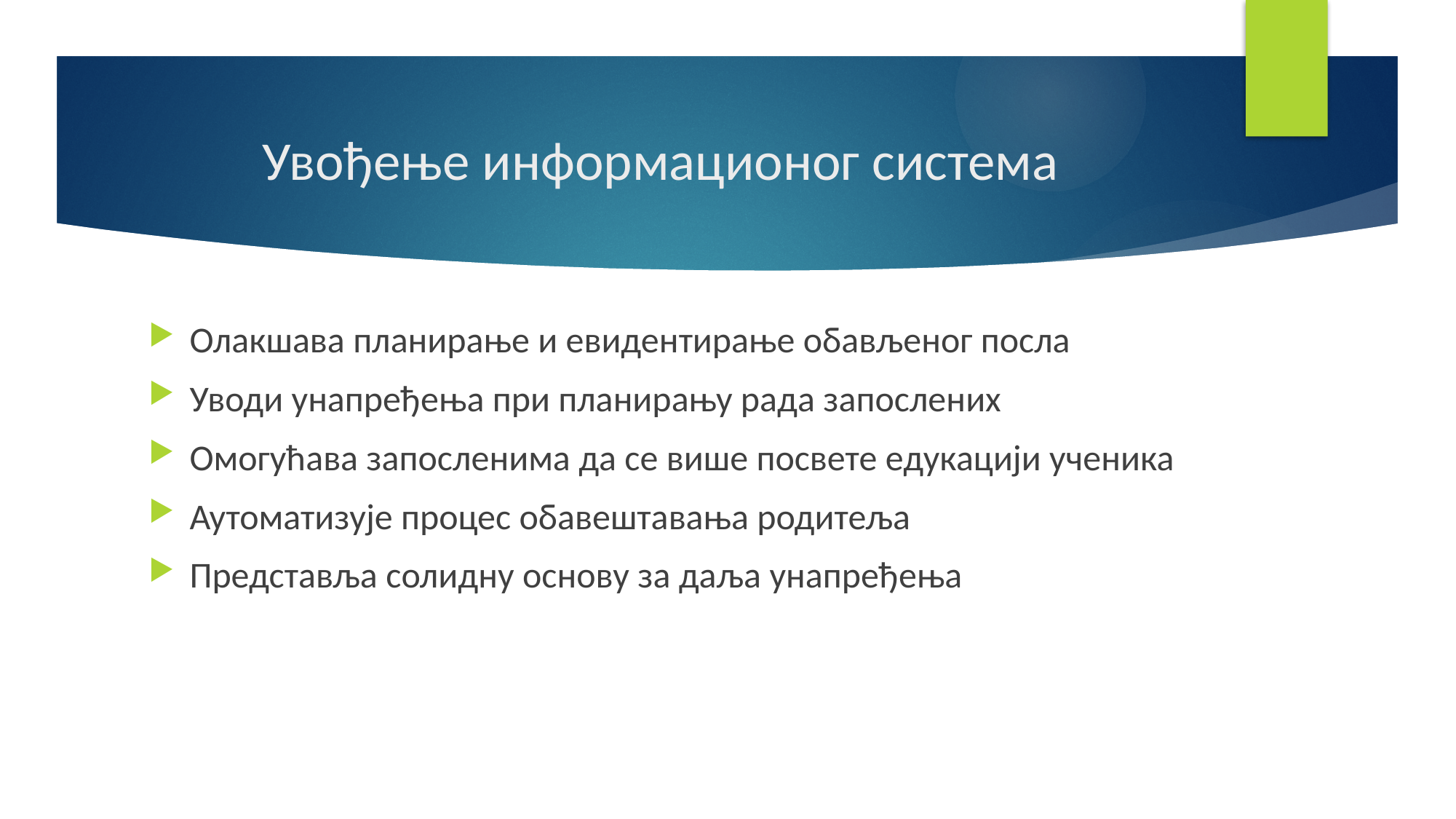

# Увођење информационог система
Олакшава планирање и евидентирање обављеног посла
Уводи унапређења при планирању рада запослених
Омогућава запосленима да се више посвете едукацији ученика
Аутоматизује процес обавештавања родитеља
Представља солидну основу за даља унапређења